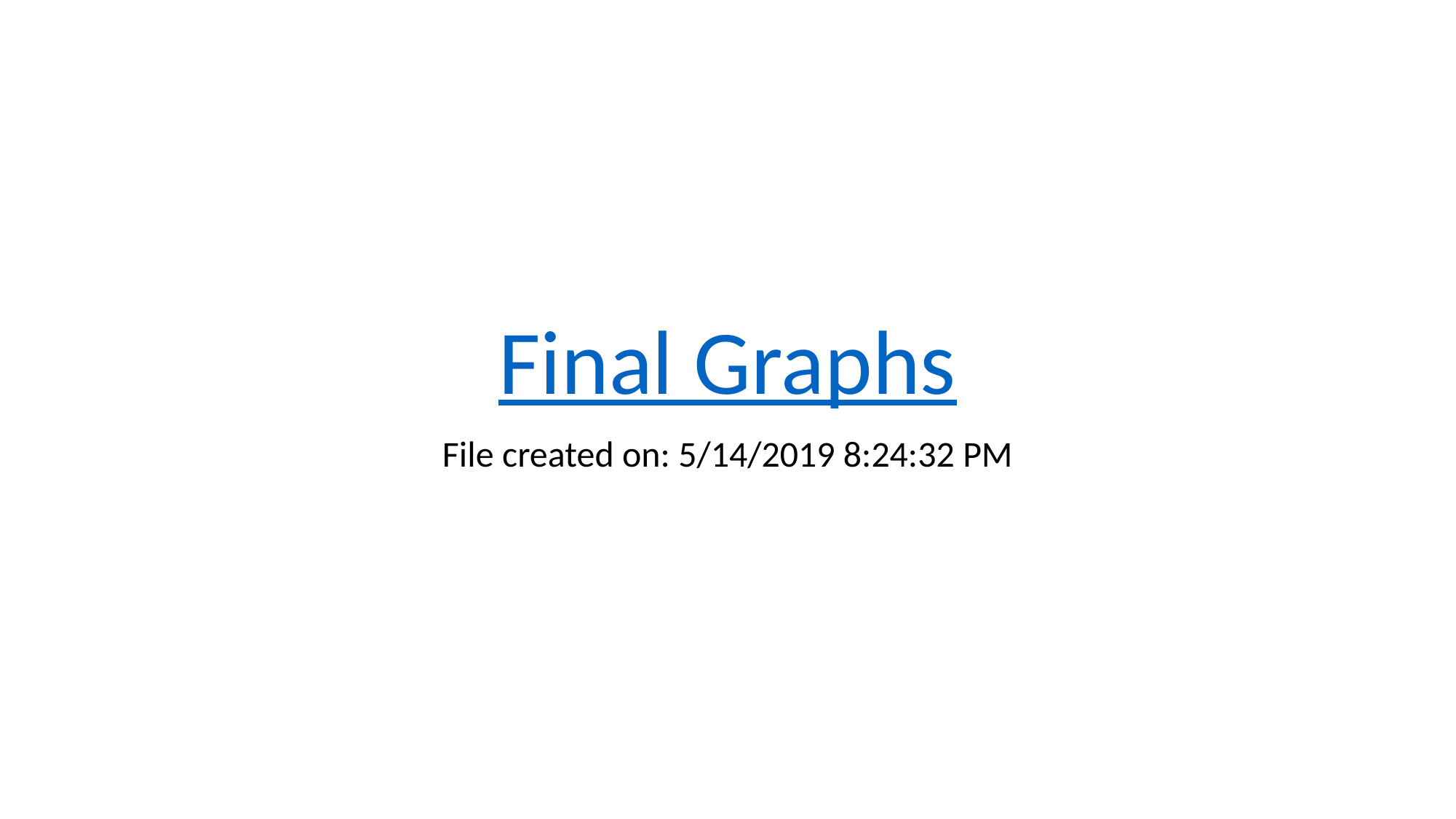

# Final Graphs
File created on: 5/14/2019 8:24:32 PM